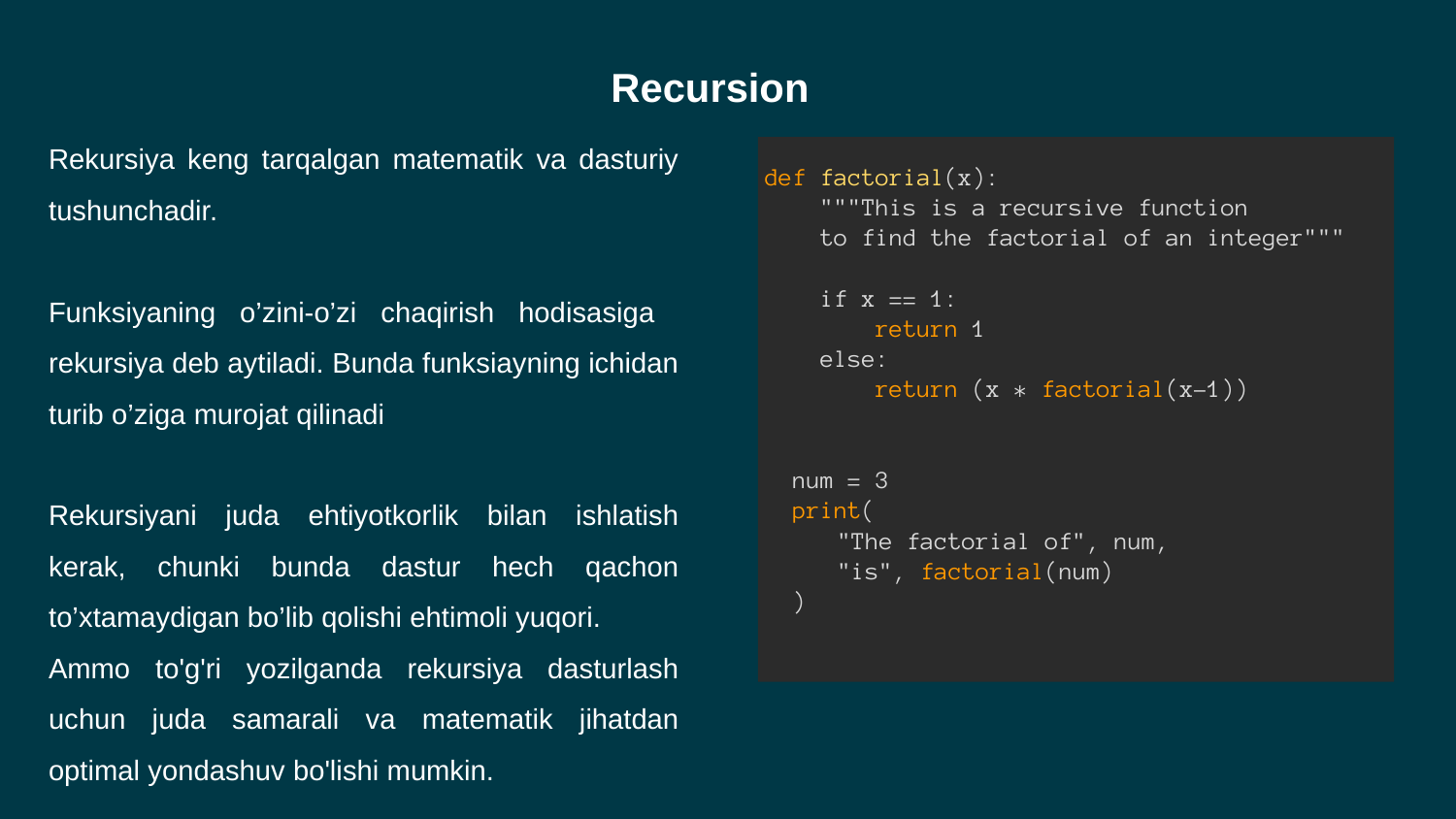

Recursion
Rekursiya keng tarqalgan matematik va dasturiy tushunchadir.

Funksiyaning o’zini-o’zi chaqirish hodisasiga  rekursiya deb aytiladi. Bunda funksiayning ichidan turib o’ziga murojat qilinadi

Rekursiyani juda ehtiyotkorlik bilan ishlatish kerak, chunki bunda dastur hech qachon to’xtamaydigan bo’lib qolishi ehtimoli yuqori.
Ammo to'g'ri yozilganda rekursiya dasturlash uchun juda samarali va matematik jihatdan optimal yondashuv bo'lishi mumkin.
def factorial(x):
    """This is a recursive function
    to find the factorial of an integer"""

    if x == 1:
        return 1
    else:
        return (x * factorial(x-1))

  num = 3
  print(
"The factorial of", num,
"is", factorial(num)
  )